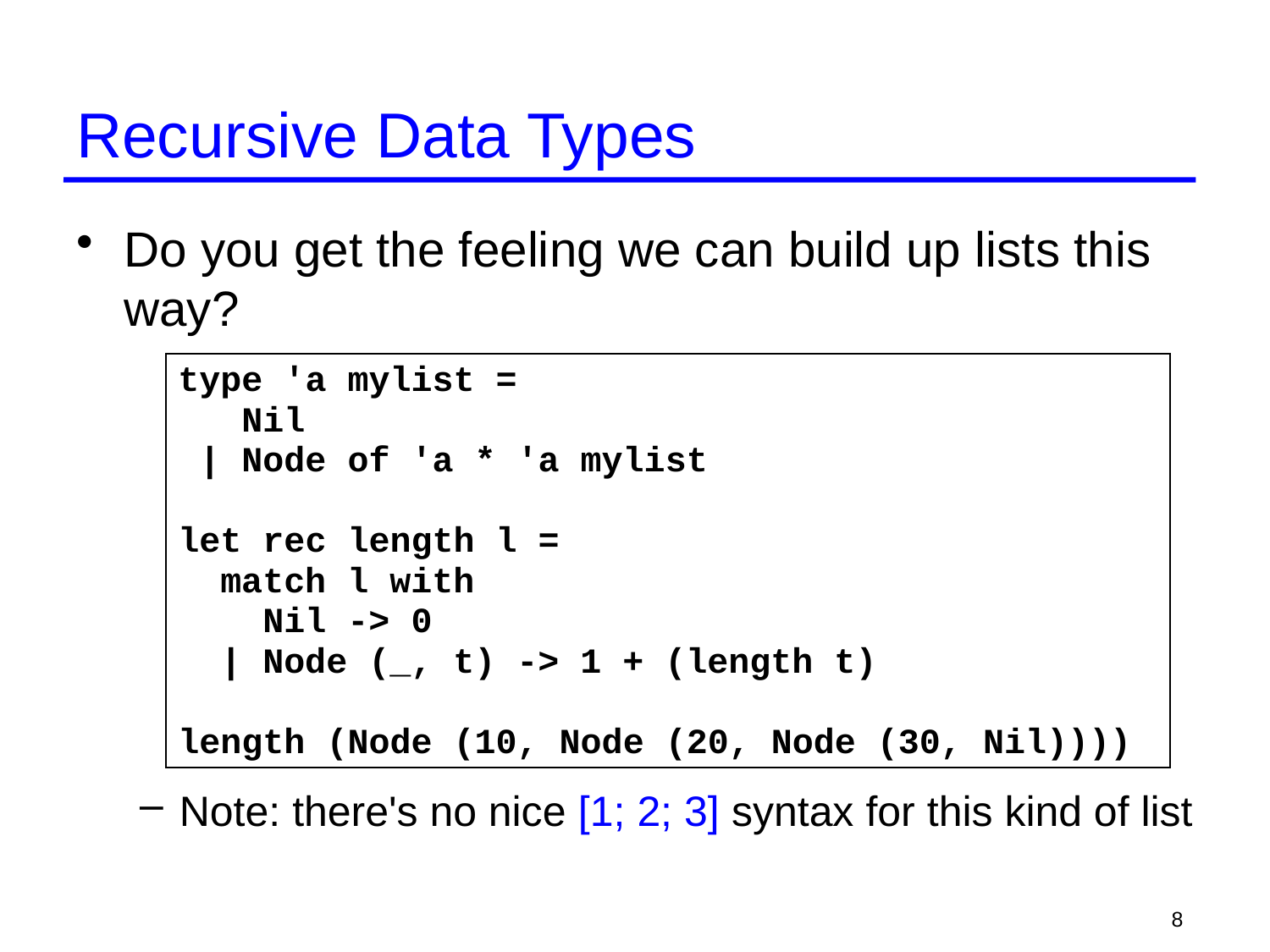

# Recursive Data Types
Do you get the feeling we can build up lists this way?

Note: there's no nice [1; 2; 3] syntax for this kind of list
type 'a mylist =
   Nil
 | Node of 'a * 'a mylist

let rec length l =
  match l with
    Nil -> 0
  | Node (_, t) -> 1 + (length t)

length (Node (10, Node (20, Node (30, Nil))))
8